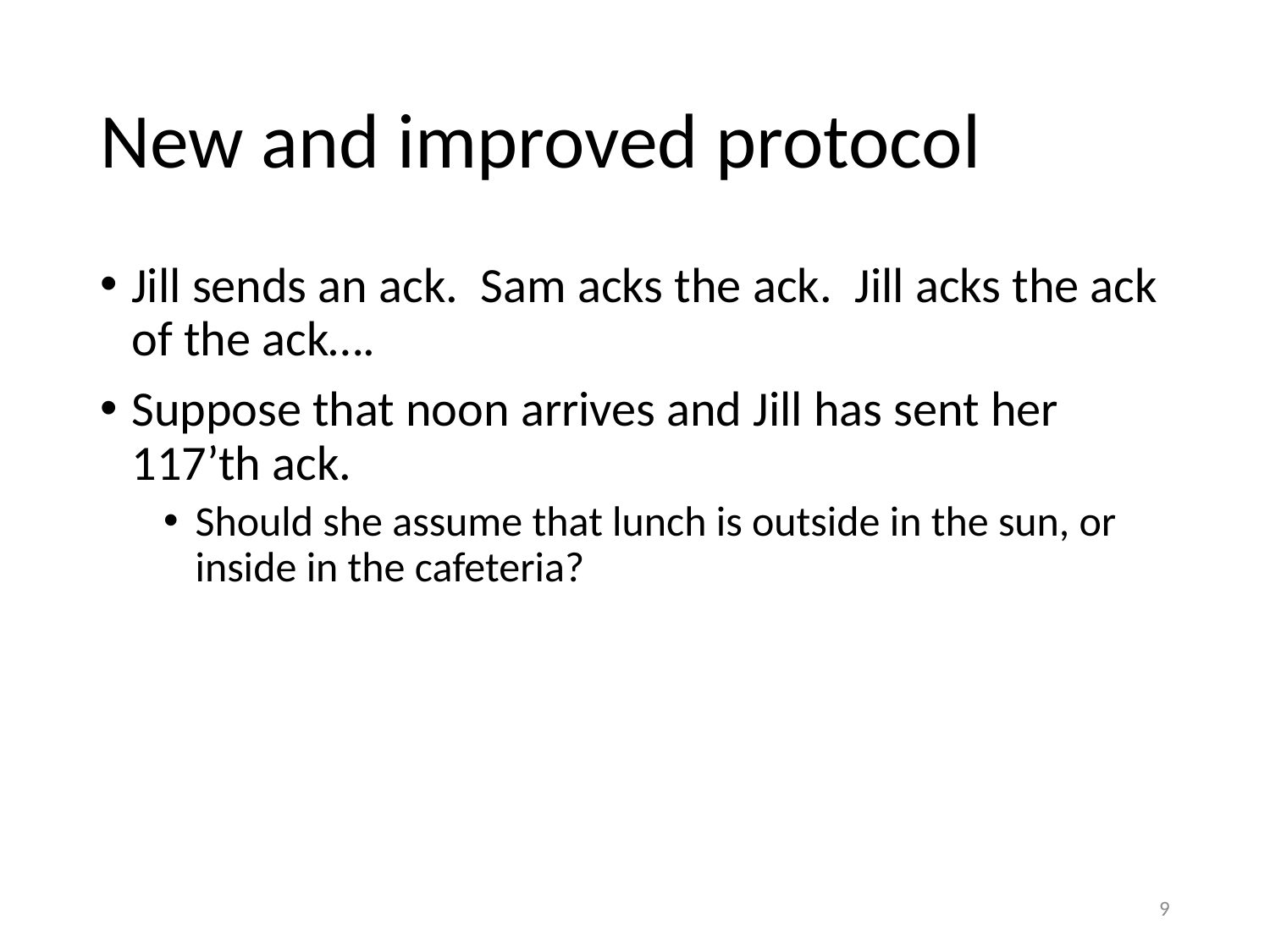

# New and improved protocol
Jill sends an ack.  Sam acks the ack.  Jill acks the ack of the ack….
Suppose that noon arrives and Jill has sent her 117’th ack.
Should she assume that lunch is outside in the sun, or inside in the cafeteria?
9